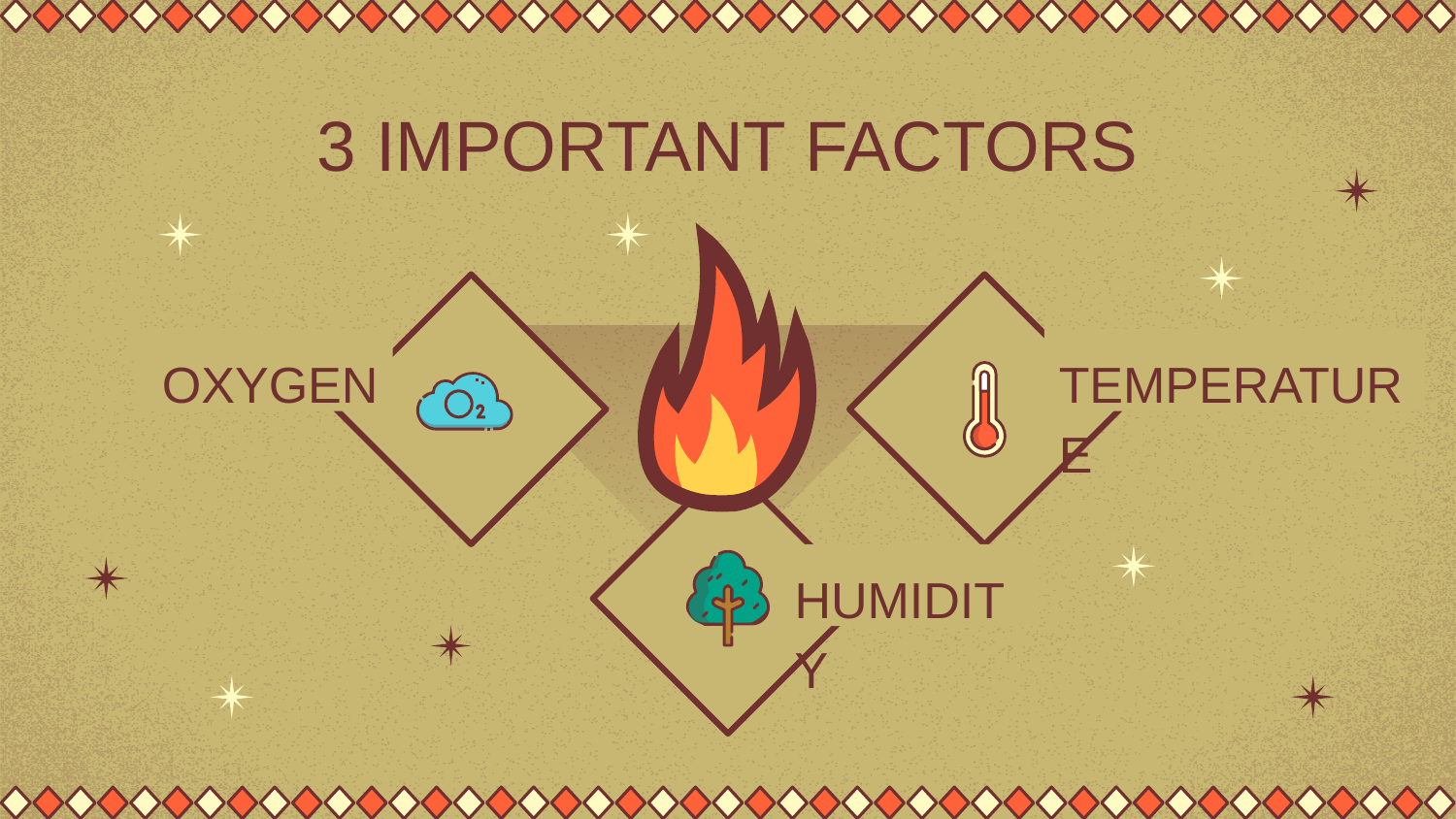

# 3 IMPORTANT FACTORS

OXYGEN
TEMPERATURE

HUMIDITY